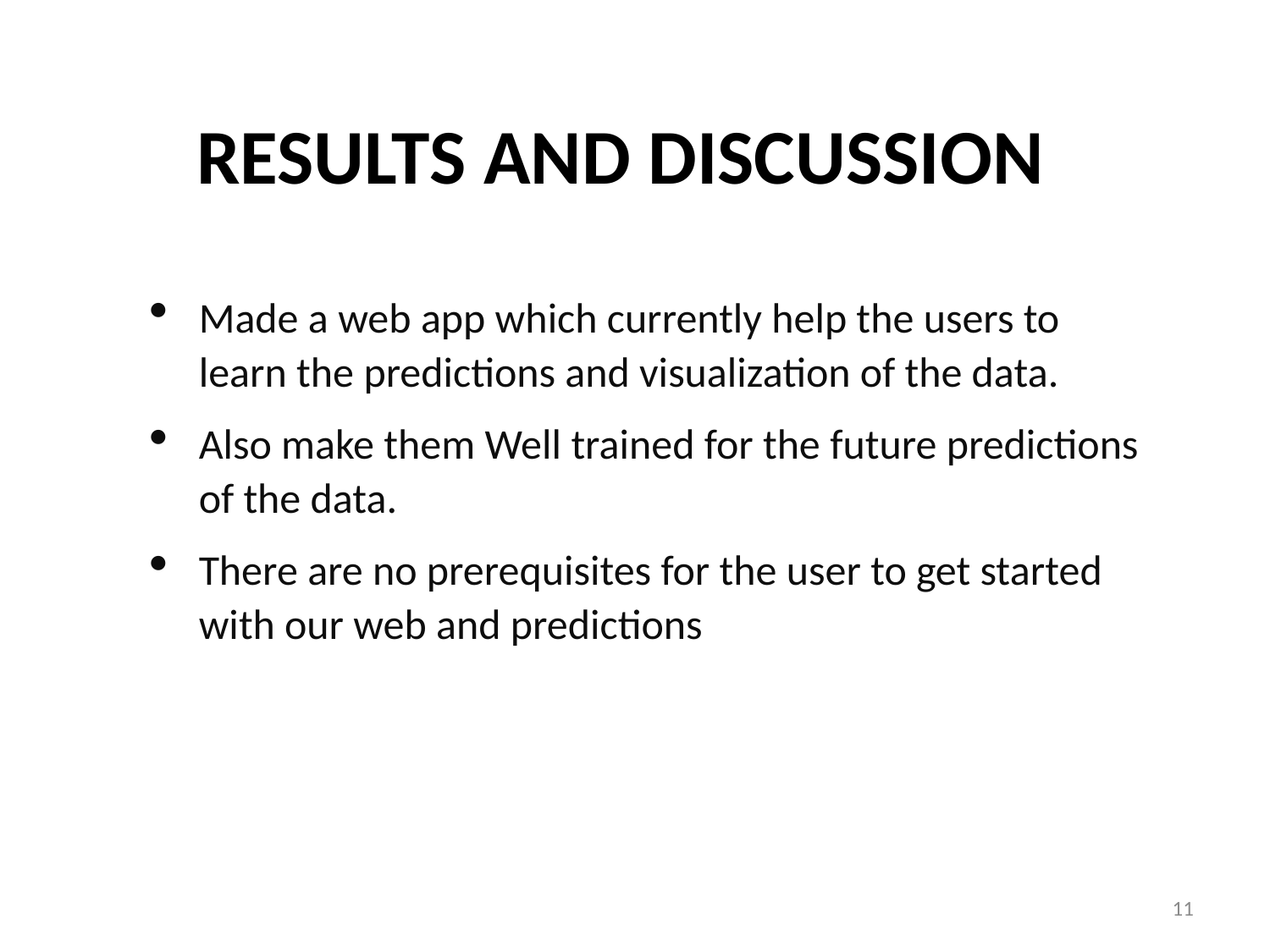

# Results and discussion

Made a web app which currently help the users to learn the predictions and visualization of the data.
Also make them Well trained for the future predictions of the data.
There are no prerequisites for the user to get started with our web and predictions.

11